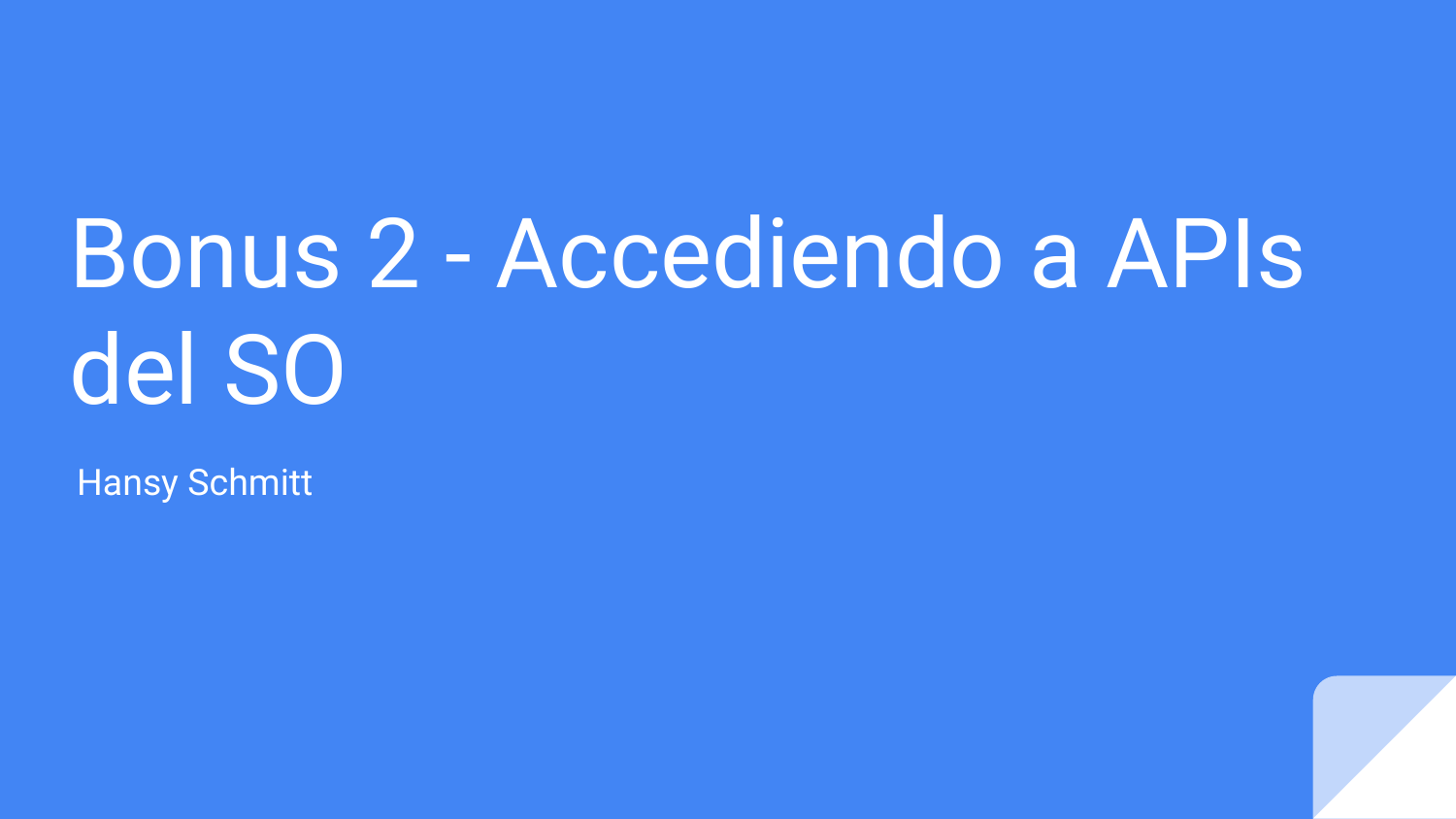

# Bonus 2 - Accediendo a APIs del SO
Hansy Schmitt